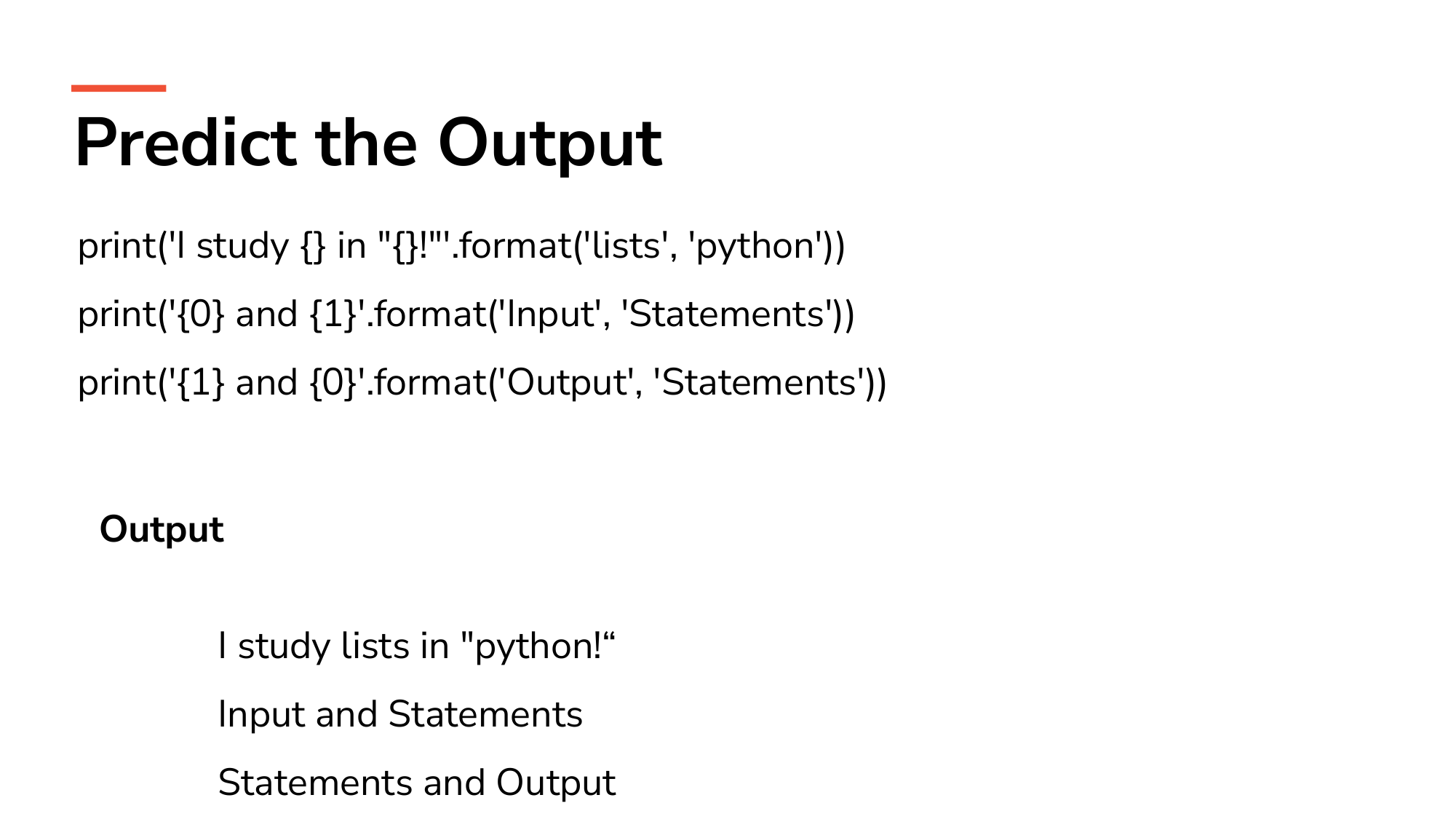

Predict the Output
print('I study {} in "{}!"'.format('lists', 'python'))
print('{0} and {1}'.format('Input', 'Statements'))
print('{1} and {0}'.format('Output', 'Statements'))
Output
I study lists in "python!“
Input and Statements
Statements and Output